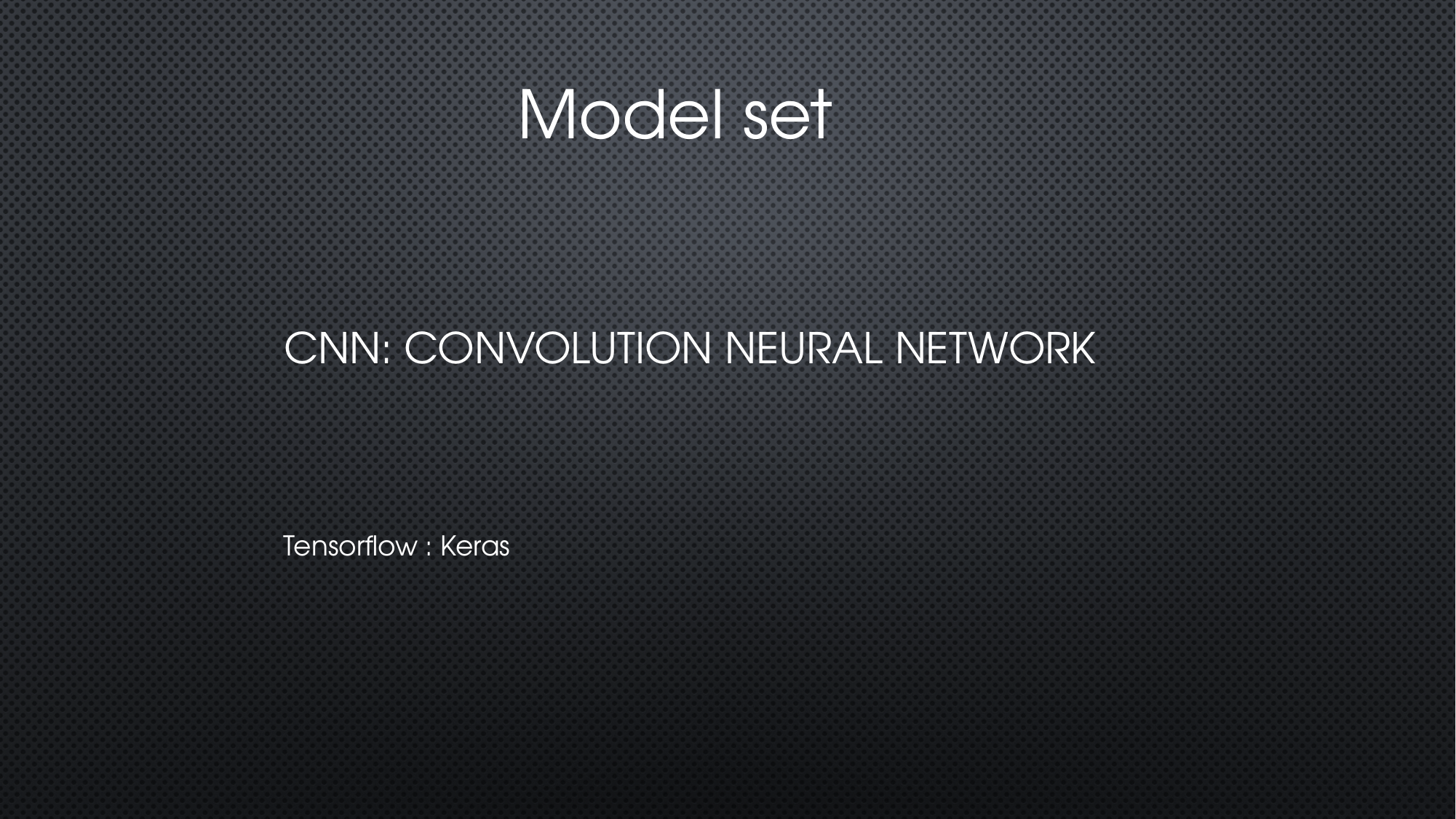

Model set
# CNN: convolution neural network
Tensorflow : Keras